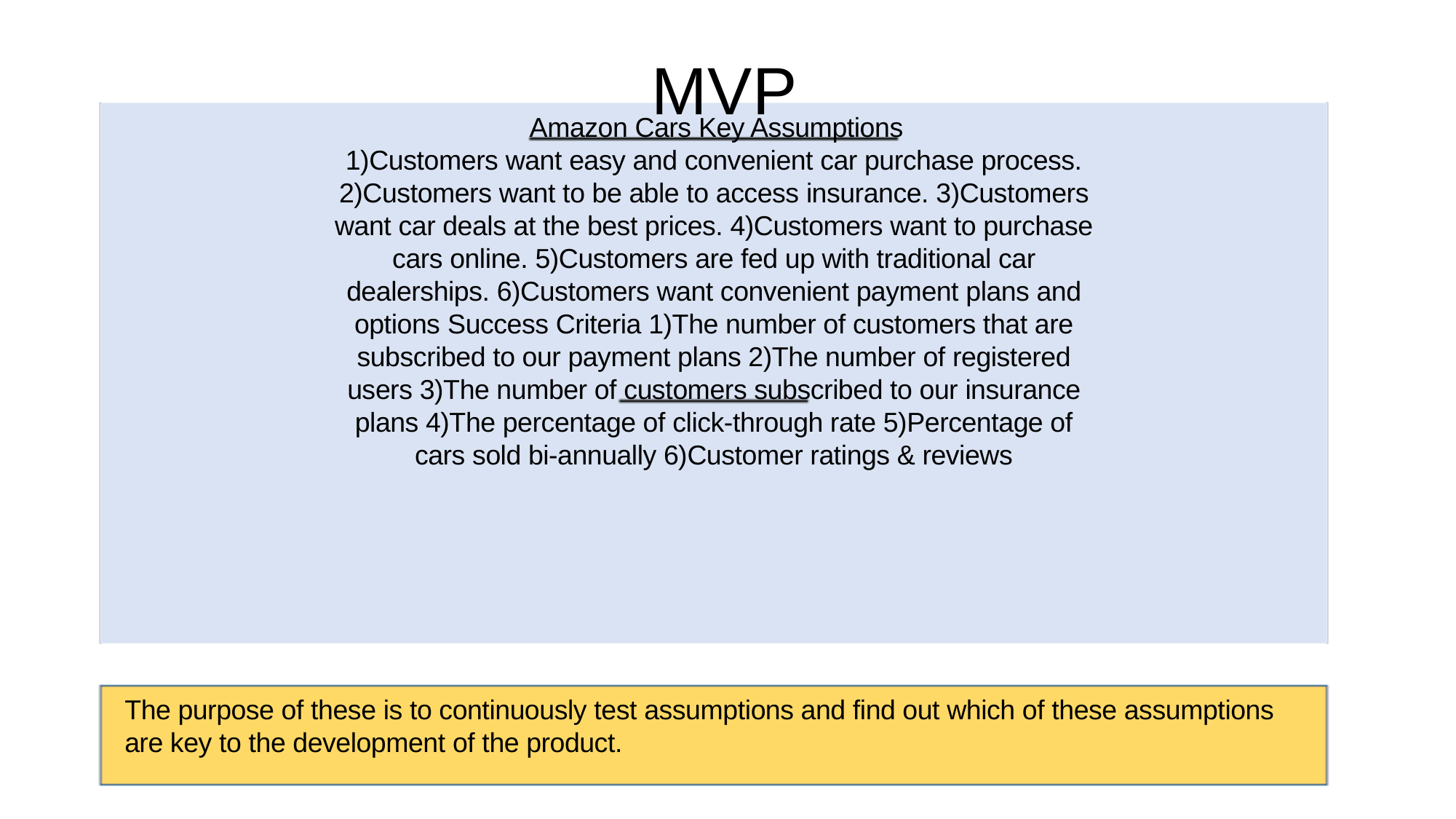

MVP

Amazon Cars Key Assumptions
1)Customers want easy and convenient car purchase process. 2)Customers want to be able to access insurance. 3)Customers want car deals at the best prices. 4)Customers want to purchase cars online. 5)Customers are fed up with traditional car dealerships. 6)Customers want convenient payment plans and options Success Criteria 1)The number of customers that are subscribed to our payment plans 2)The number of registered users 3)The number of customers subscribed to our insurance plans 4)The percentage of click-through rate 5)Percentage of cars sold bi-annually 6)Customer ratings & reviews

The purpose of these is to continuously test assumptions and find out which of these assumptions are key to the development of the product.